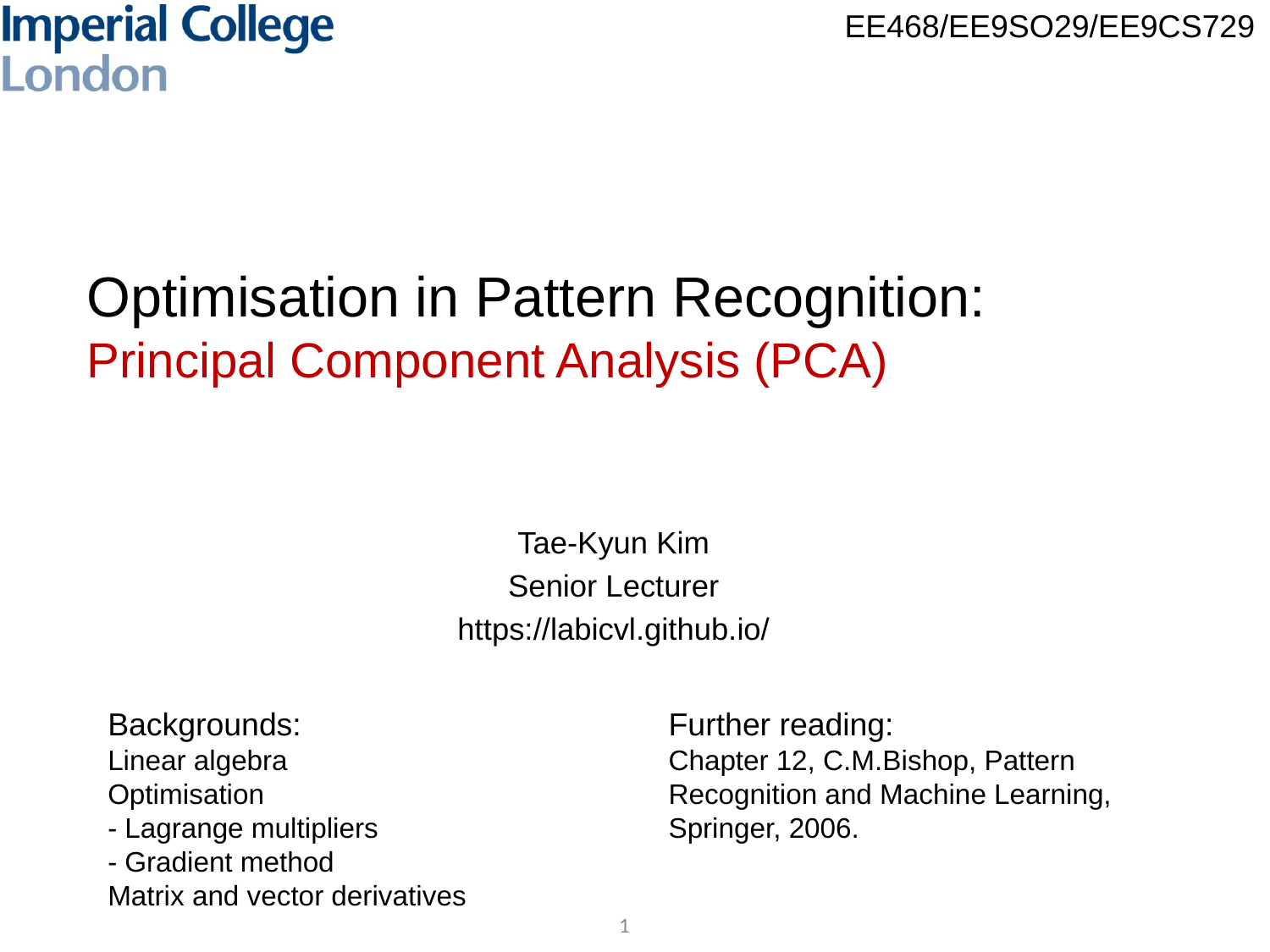

# Optimisation in Pattern Recognition: Principal Component Analysis (PCA)
Tae-Kyun Kim
Senior Lecturer
https://labicvl.github.io/
Backgrounds:
Linear algebra
Optimisation
- Lagrange multipliers
- Gradient method
Matrix and vector derivatives
Further reading:
Chapter 12, C.M.Bishop, Pattern Recognition and Machine Learning, Springer, 2006.
1